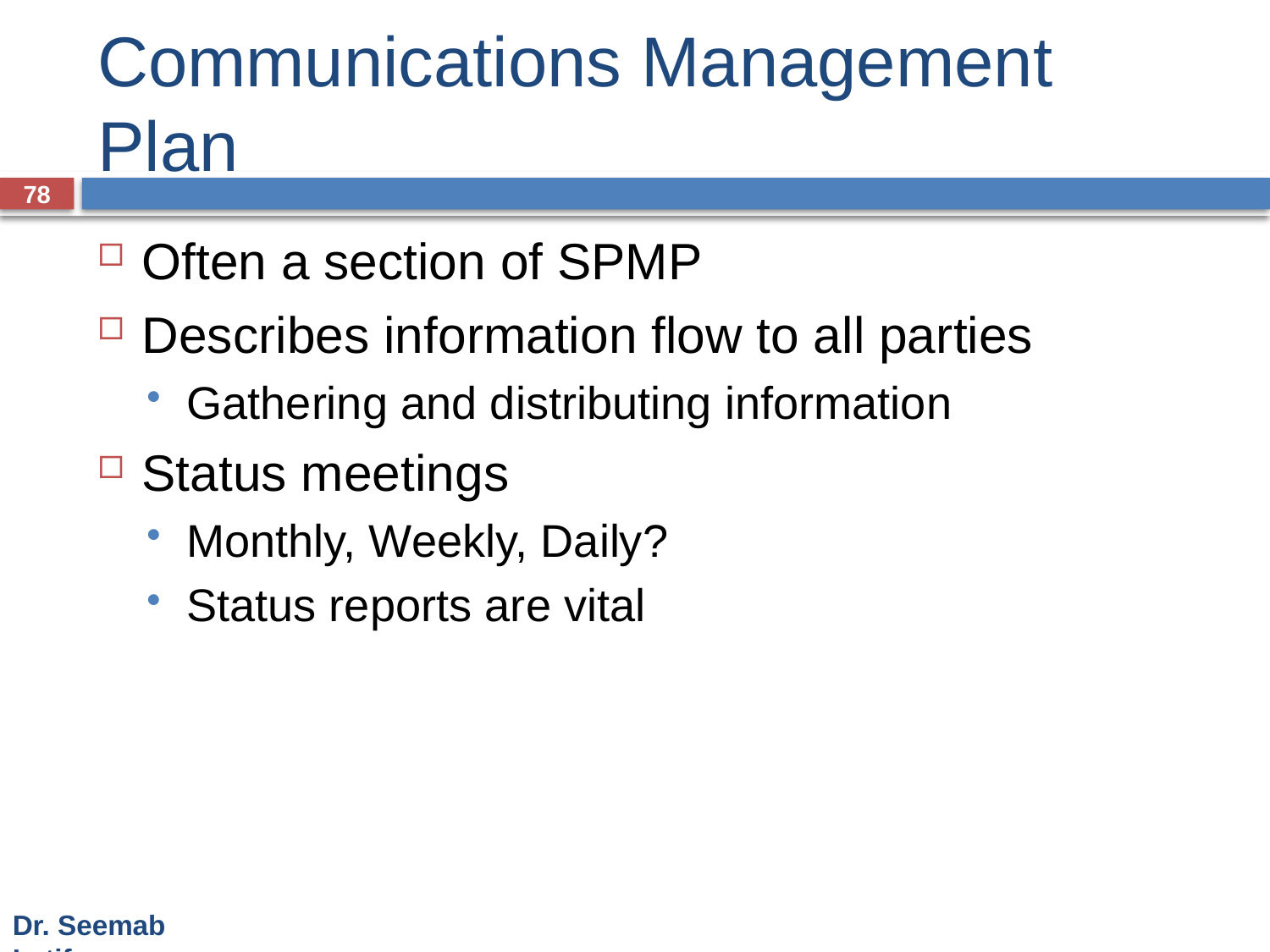

# Communications Management Plan
78
Often a section of SPMP
Describes information flow to all parties
Gathering and distributing information
Status meetings
Monthly, Weekly, Daily?
Status reports are vital